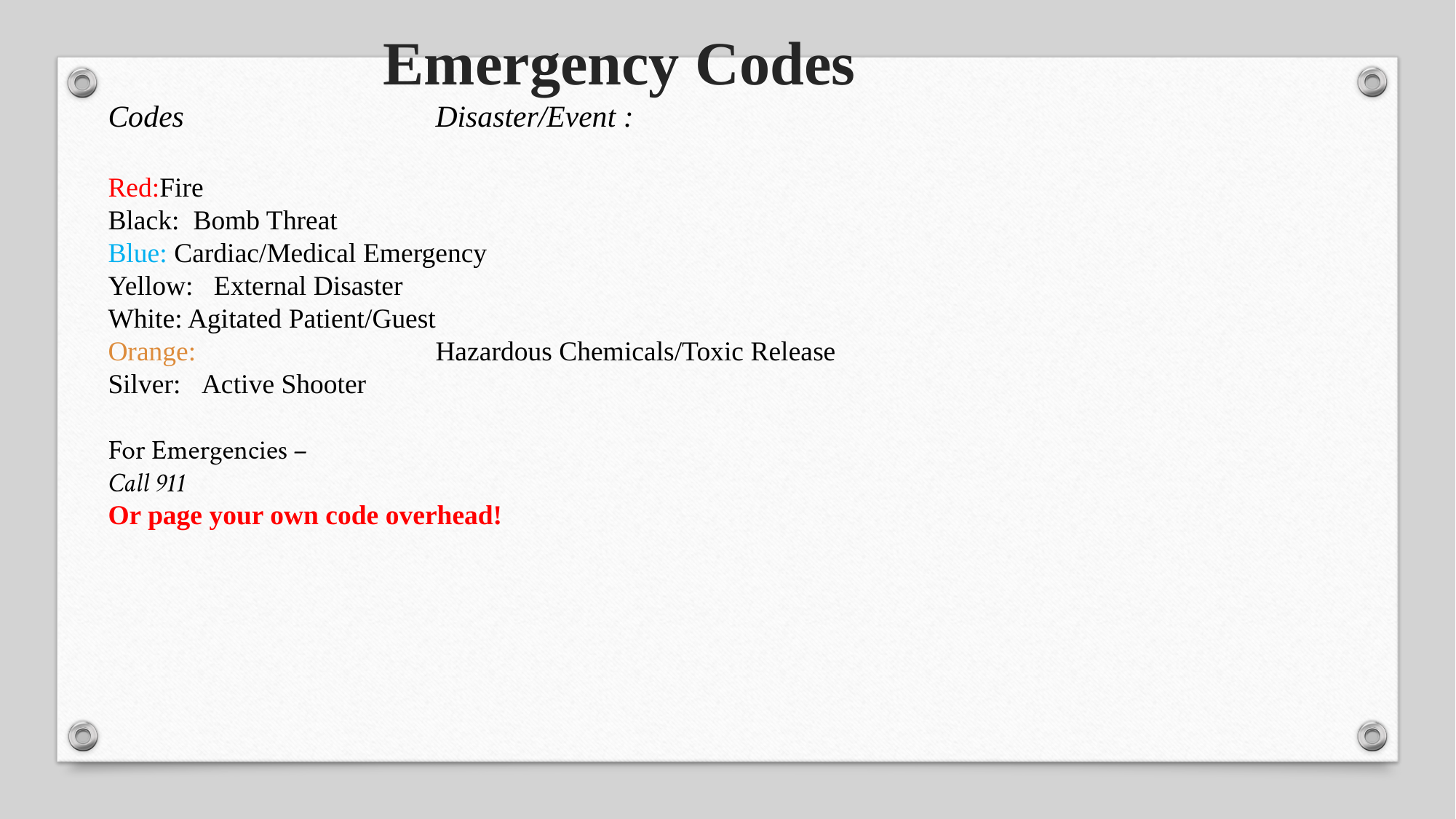

Emergency Codes
Codes 			Disaster/Event :

Red:Fire
Black:  Bomb Threat
Blue: Cardiac/Medical Emergency
Yellow:   External Disaster
White: Agitated Patient/Guest
Orange: 			Hazardous Chemicals/Toxic Release
Silver:   Active Shooter

For Emergencies –
Call 911
Or page your own code overhead!